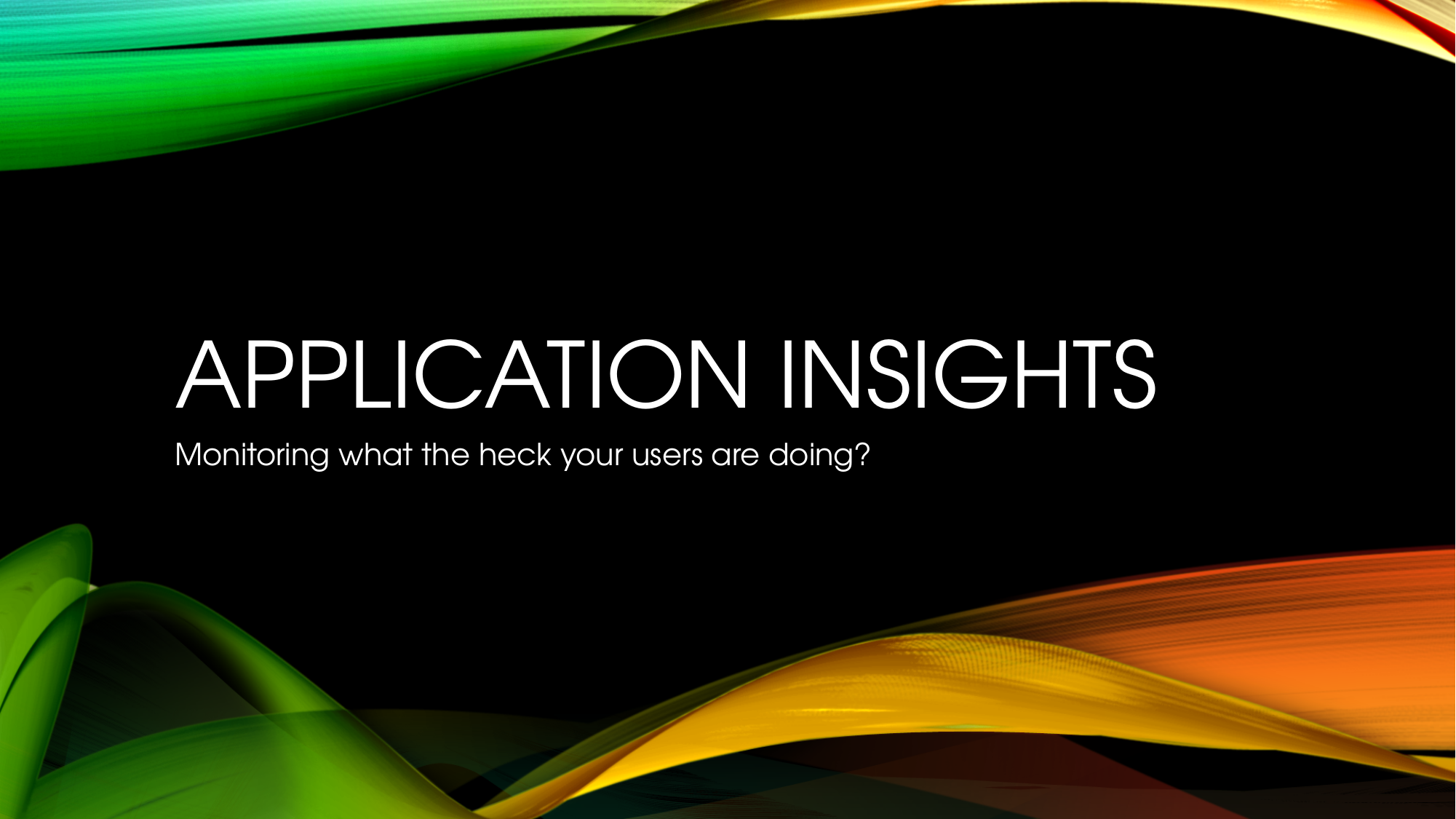

# Application Insights
Monitoring what the heck your users are doing?